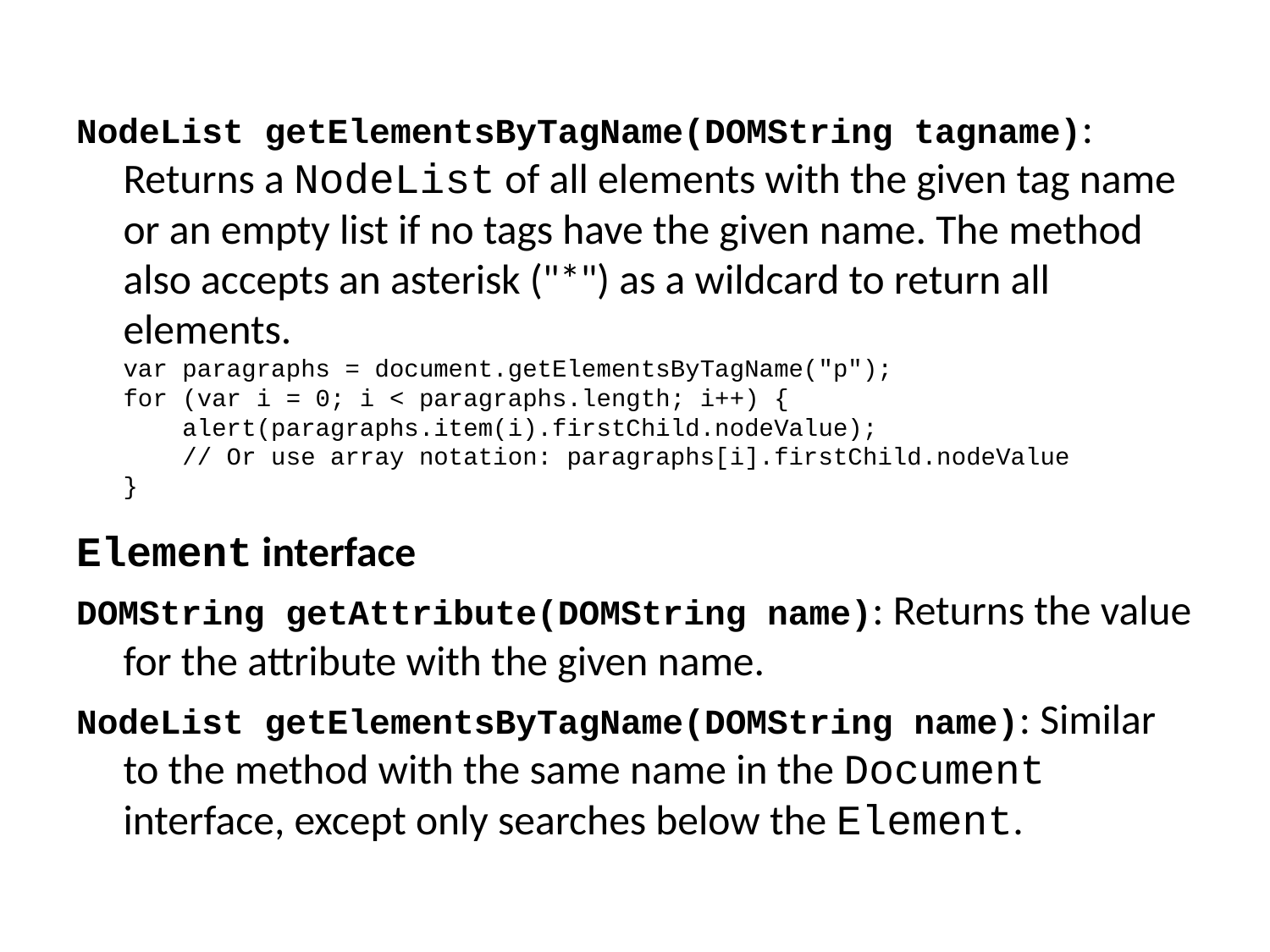

NodeList getElementsByTagName(DOMString tagname): Returns a NodeList of all elements with the given tag name or an empty list if no tags have the given name. The method also accepts an asterisk ("*") as a wildcard to return all elements.
var paragraphs = document.getElementsByTagName("p"); 
for (var i = 0; i < paragraphs.length; i++) {
    alert(paragraphs.item(i).firstChild.nodeValue);
    // Or use array notation: paragraphs[i].firstChild.nodeValue
}
Element interface
DOMString getAttribute(DOMString name): Returns the value for the attribute with the given name.
NodeList getElementsByTagName(DOMString name): Similar to the method with the same name in the Document interface, except only searches below the Element.